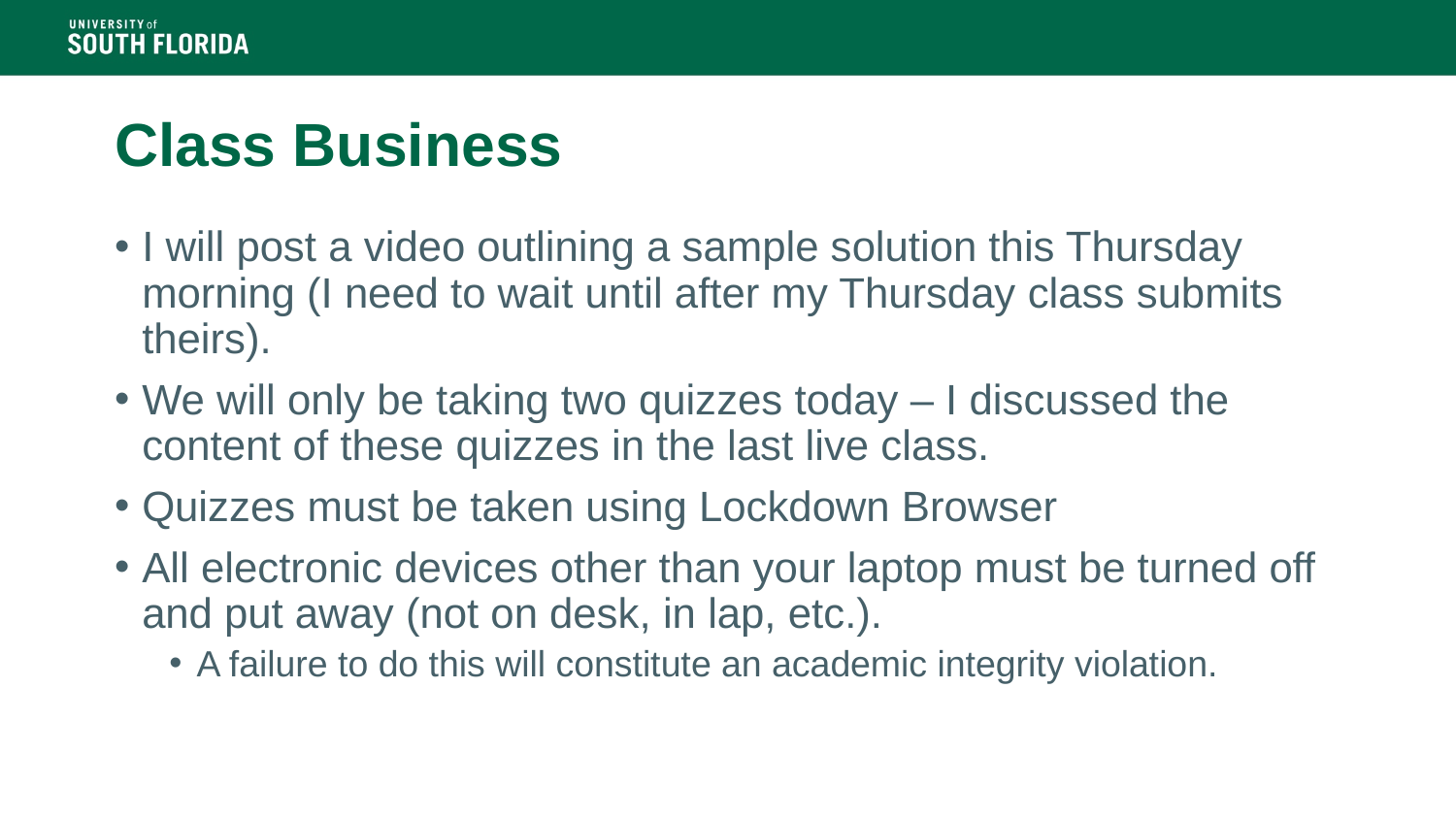

# Class Business
I will post a video outlining a sample solution this Thursday morning (I need to wait until after my Thursday class submits theirs).
We will only be taking two quizzes today – I discussed the content of these quizzes in the last live class.
Quizzes must be taken using Lockdown Browser
All electronic devices other than your laptop must be turned off and put away (not on desk, in lap, etc.).
A failure to do this will constitute an academic integrity violation.